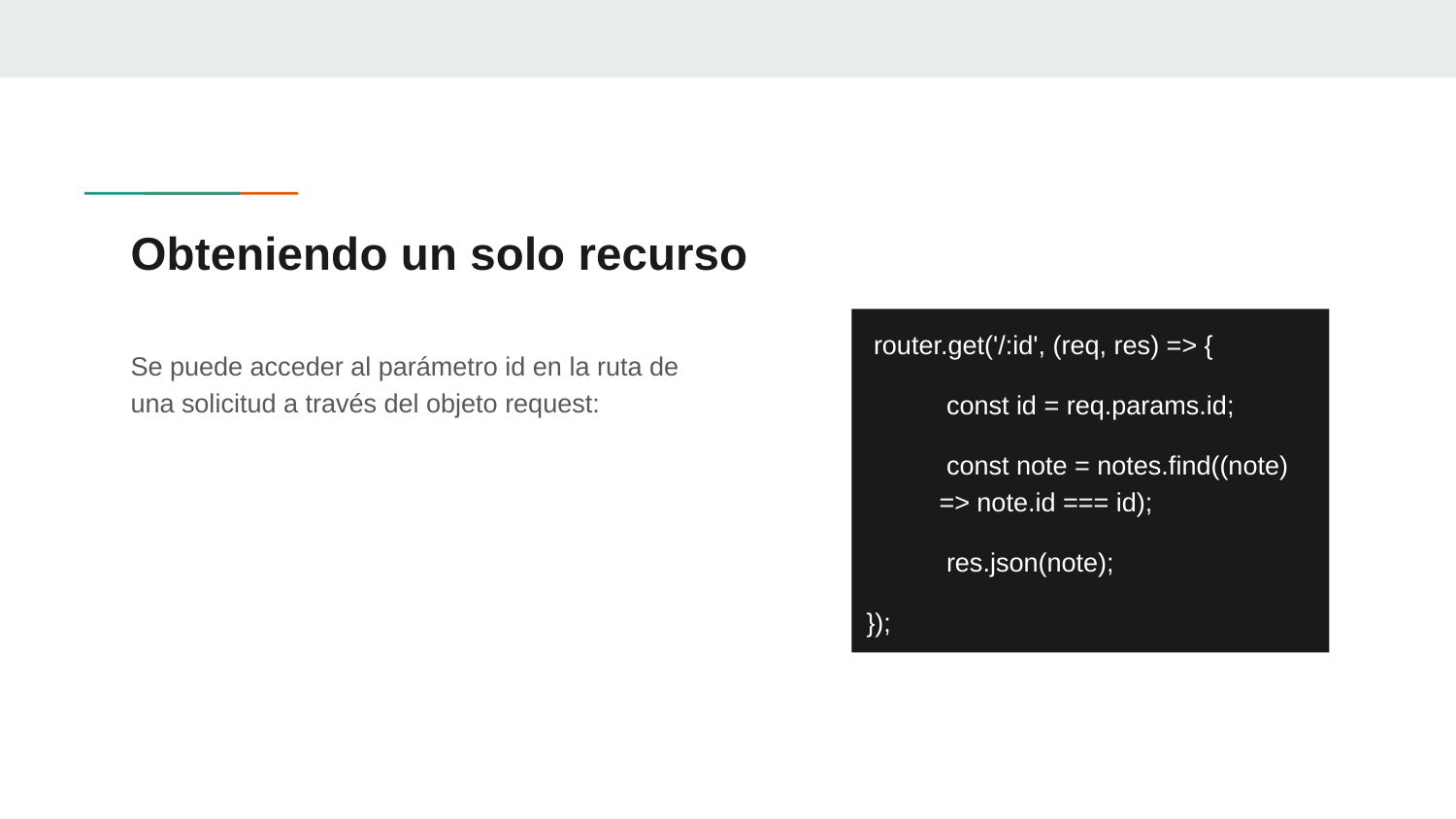

# Obteniendo un solo recurso
 router.get('/:id', (req, res) => {
 const id = req.params.id;
 const note = notes.find((note) => note.id === id);
 res.json(note);
});
Se puede acceder al parámetro id en la ruta de una solicitud a través del objeto request: